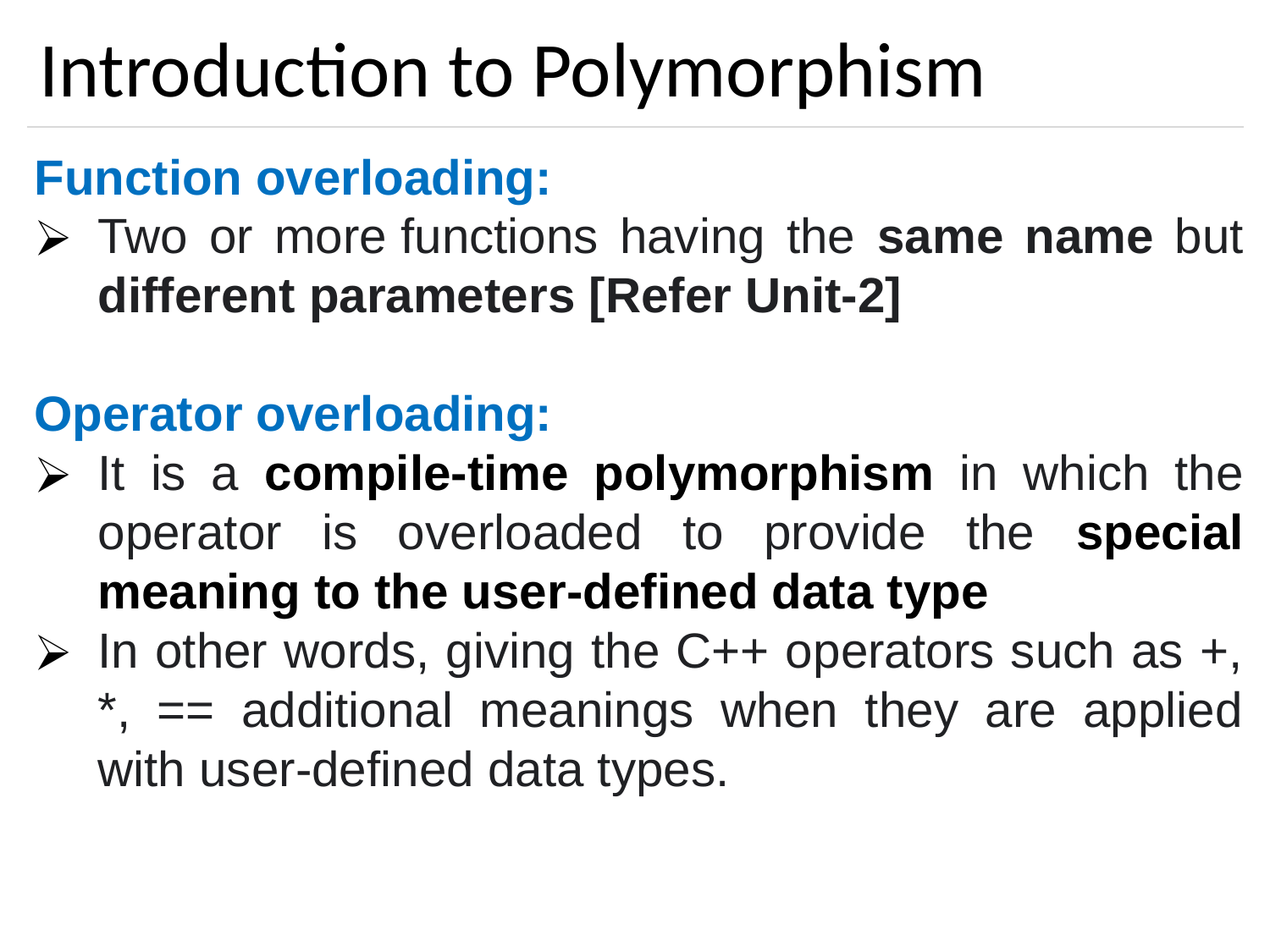

# Introduction to Polymorphism
Function overloading:
Two or more functions having the same name but different parameters [Refer Unit-2]

Operator overloading:
It is a compile-time polymorphism in which the operator is overloaded to provide the special meaning to the user-defined data type
In other words, giving the C++ operators such as +, *, == additional meanings when they are applied with user-defined data types.

Prepared By: Prof. Nishat Shaikh & Dr. Aayushi Chaudhari
4